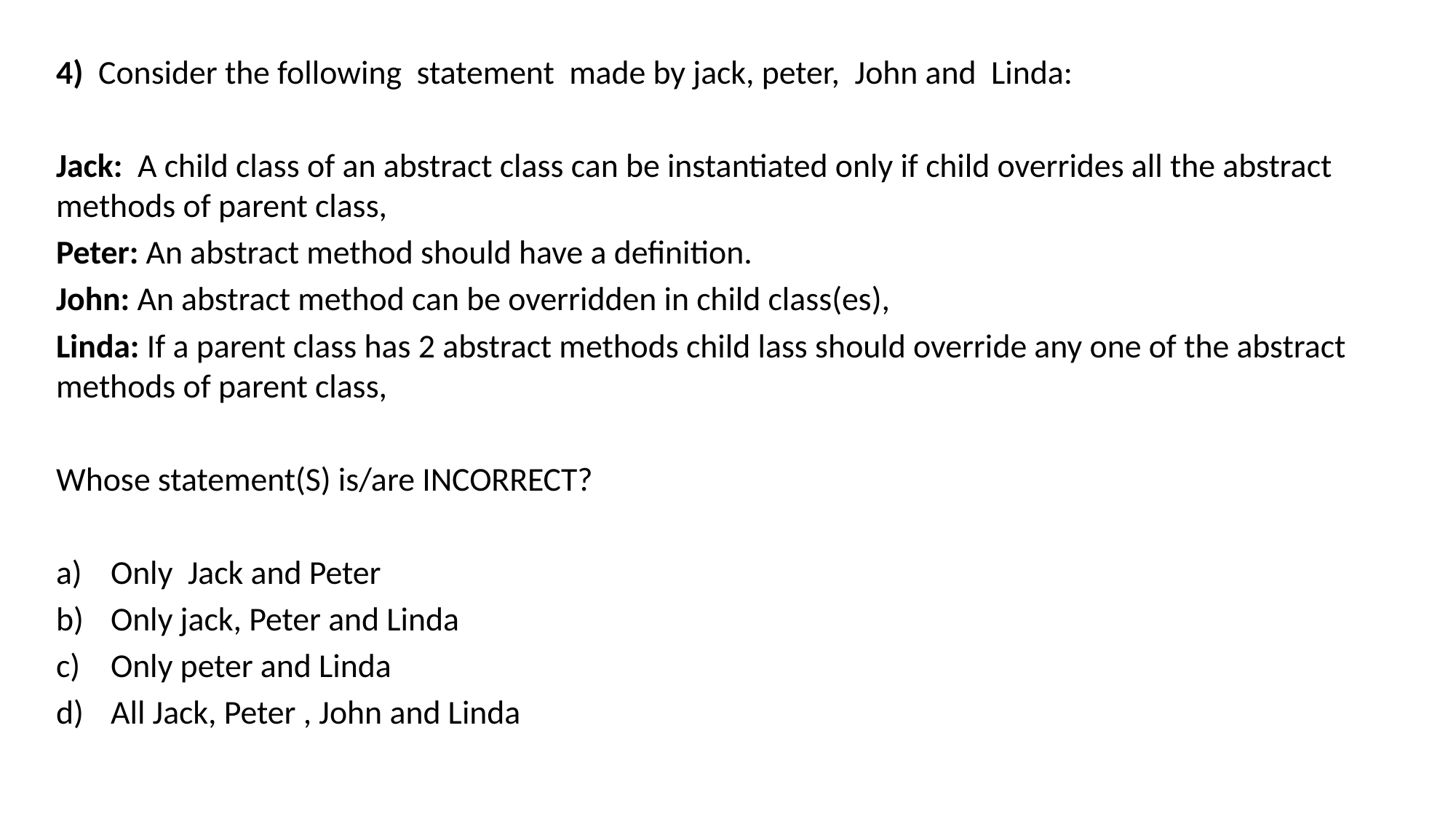

4)  Consider the following  statement  made by jack, peter,  John and  Linda:

Jack:  A child class of an abstract class can be instantiated only if child overrides all the abstract methods of parent class,
Peter: An abstract method should have a definition.
John: An abstract method can be overridden in child class(es),
Linda: If a parent class has 2 abstract methods child lass should override any one of the abstract methods of parent class,

Whose statement(S) is/are INCORRECT?

Only  Jack and Peter
Only jack, Peter and Linda
Only peter and Linda
All Jack, Peter , John and Linda